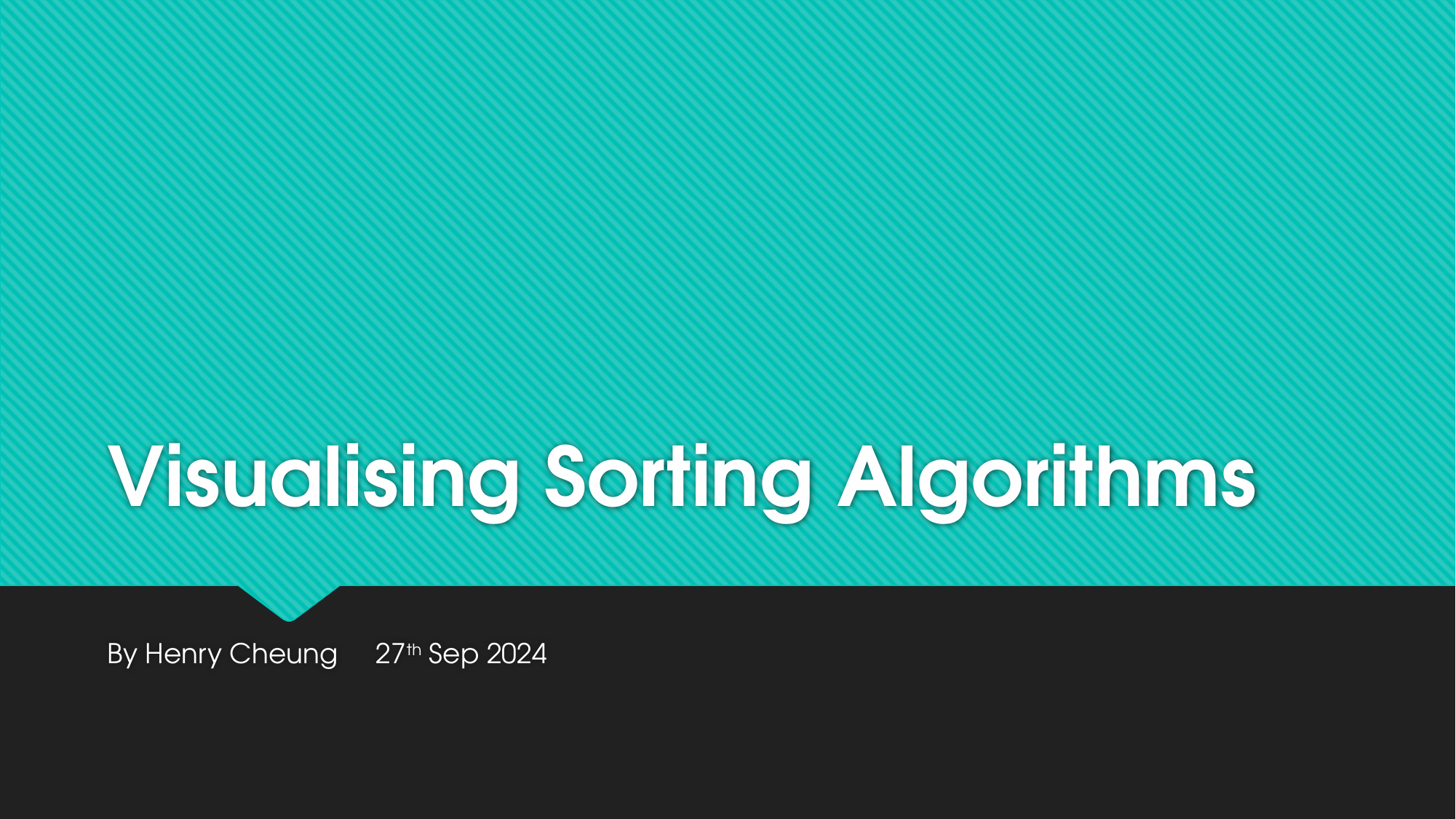

# Visualising Sorting Algorithms
By Henry Cheung     27th Sep 2024